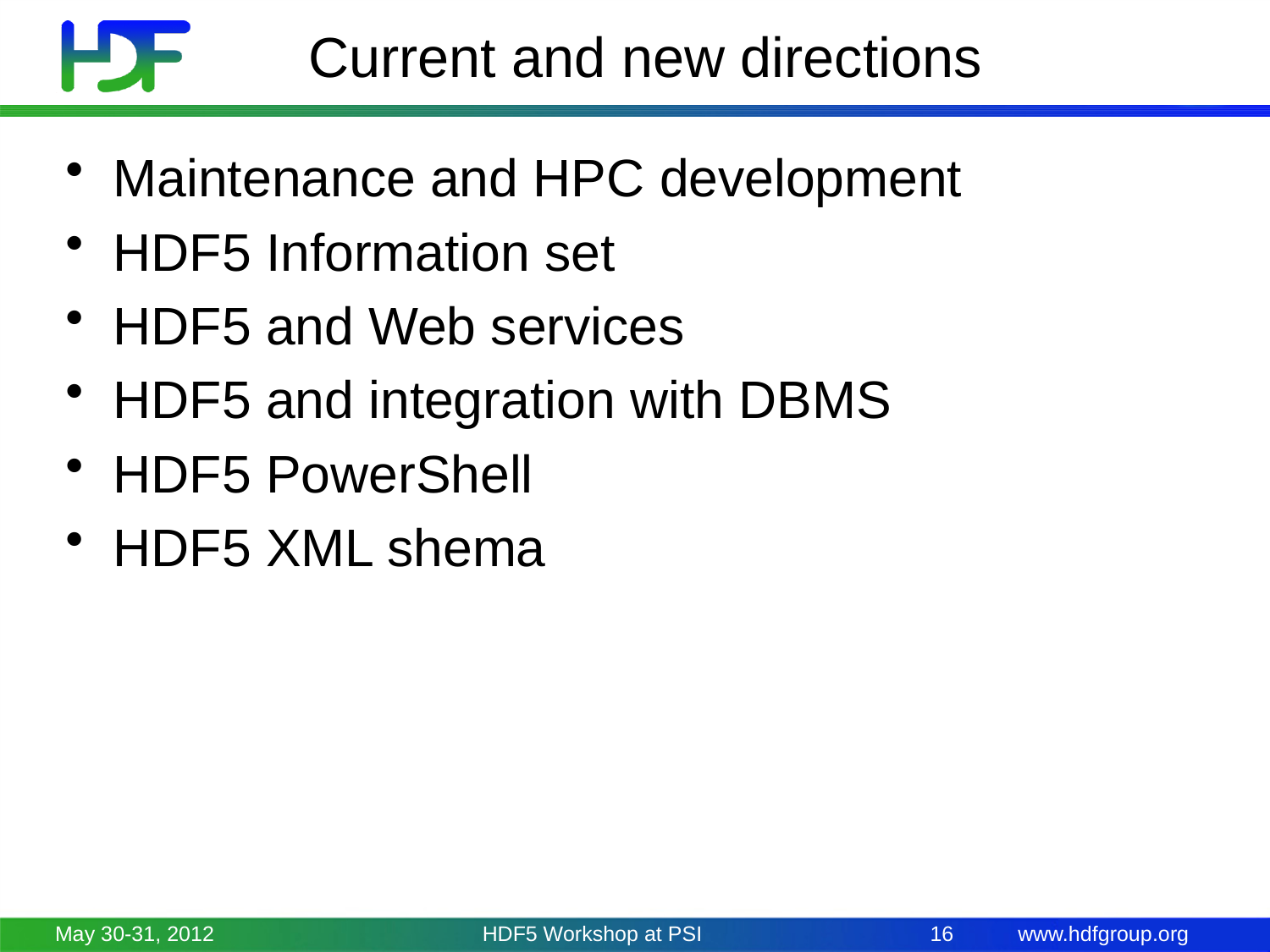

# Current and new directions
Maintenance and HPC development
HDF5 Information set
HDF5 and Web services
HDF5 and integration with DBMS
HDF5 PowerShell
HDF5 XML shema
May 30-31, 2012
HDF5 Workshop at PSI
16